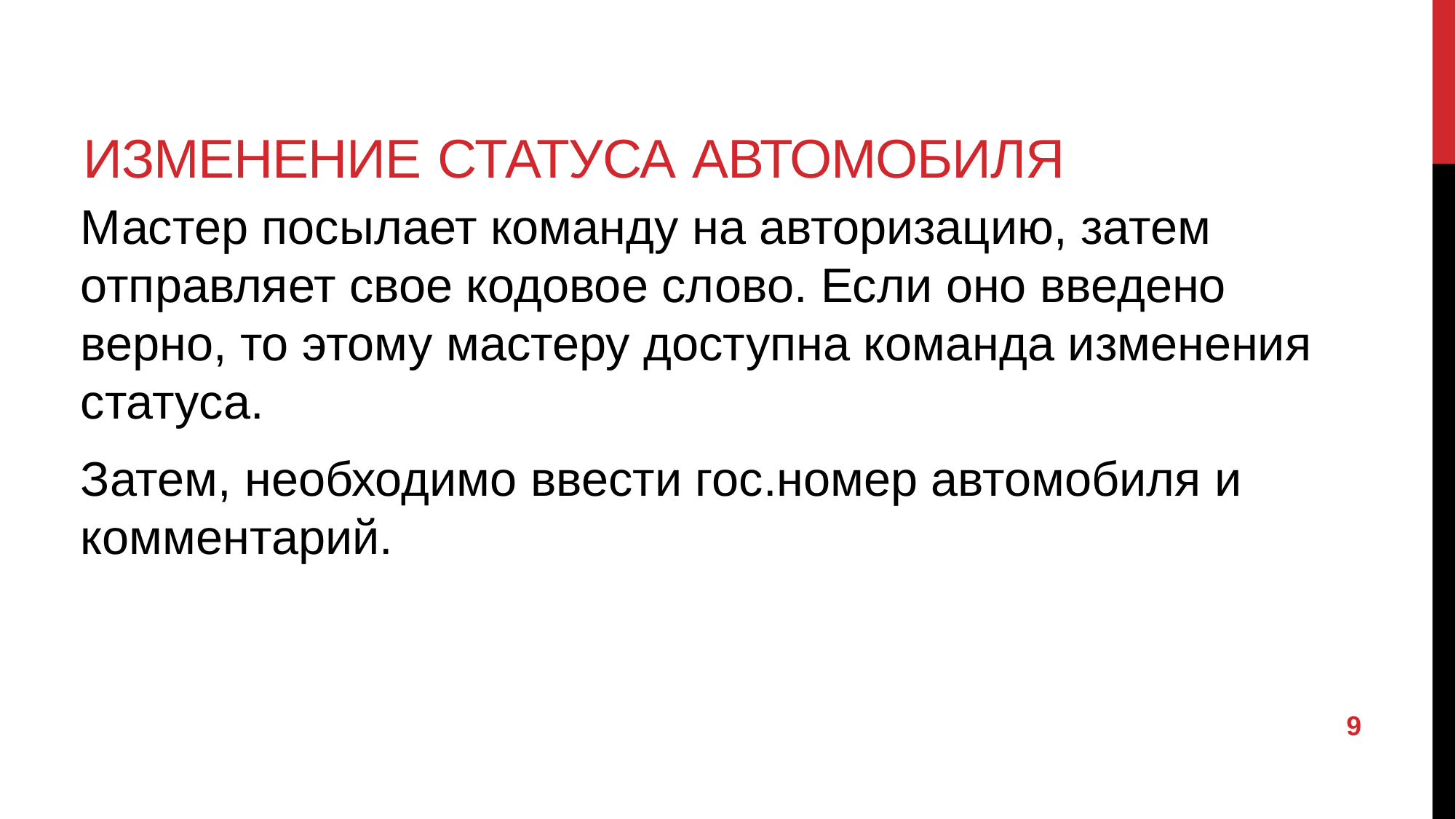

# Изменение статуса автомобиля
Мастер посылает команду на авторизацию, затем отправляет свое кодовое слово. Если оно введено верно, то этому мастеру доступна команда изменения статуса.
Затем, необходимо ввести гос.номер автомобиля и комментарий.

9